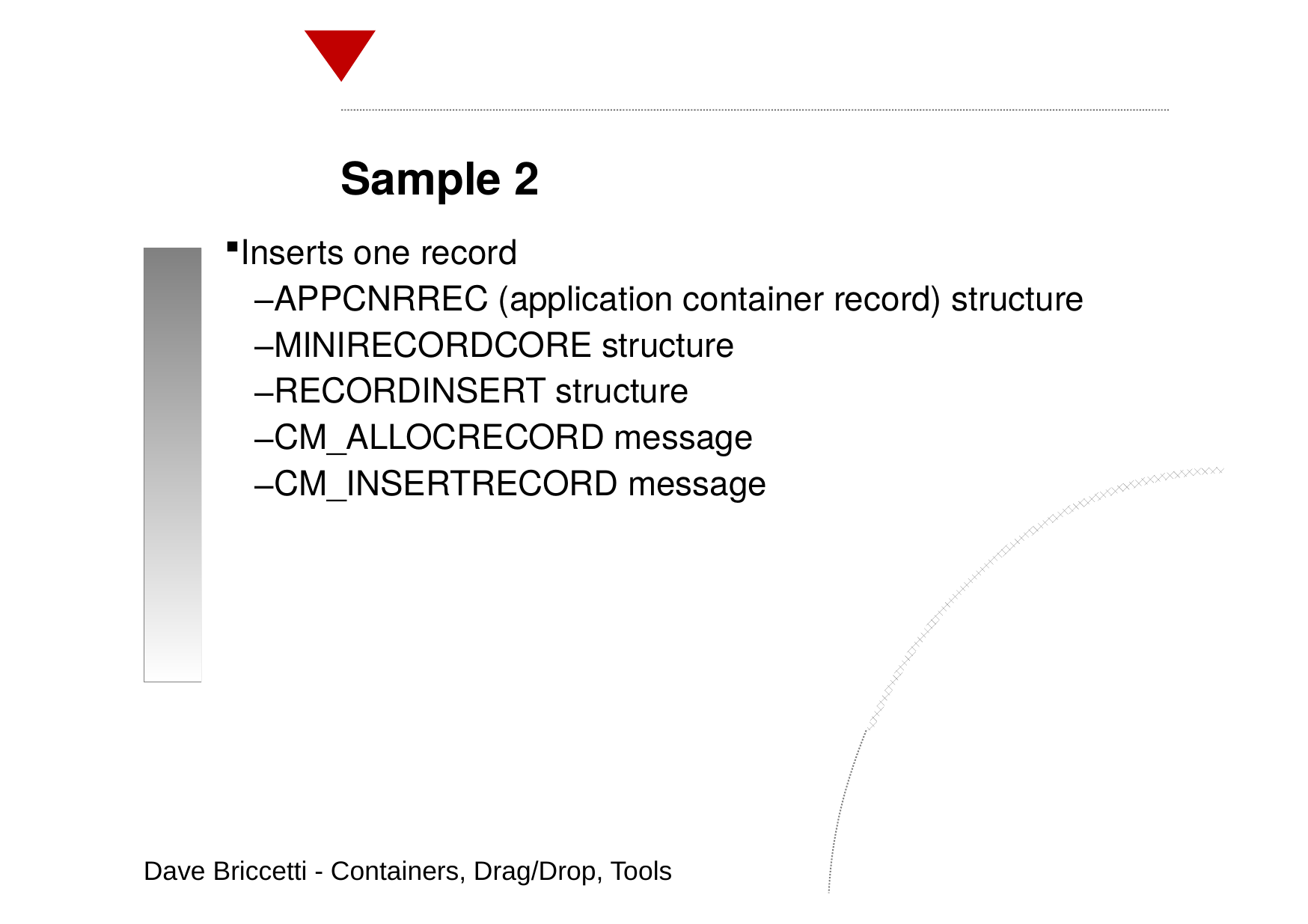

Sample 2
Inserts one record
APPCNRREC (application container record) structure
MINIRECORDCORE structure
RECORDINSERT structure
CM_ALLOCRECORD message
CM_INSERTRECORD message

Dave Briccetti - Containers, Drag/Drop, Tools